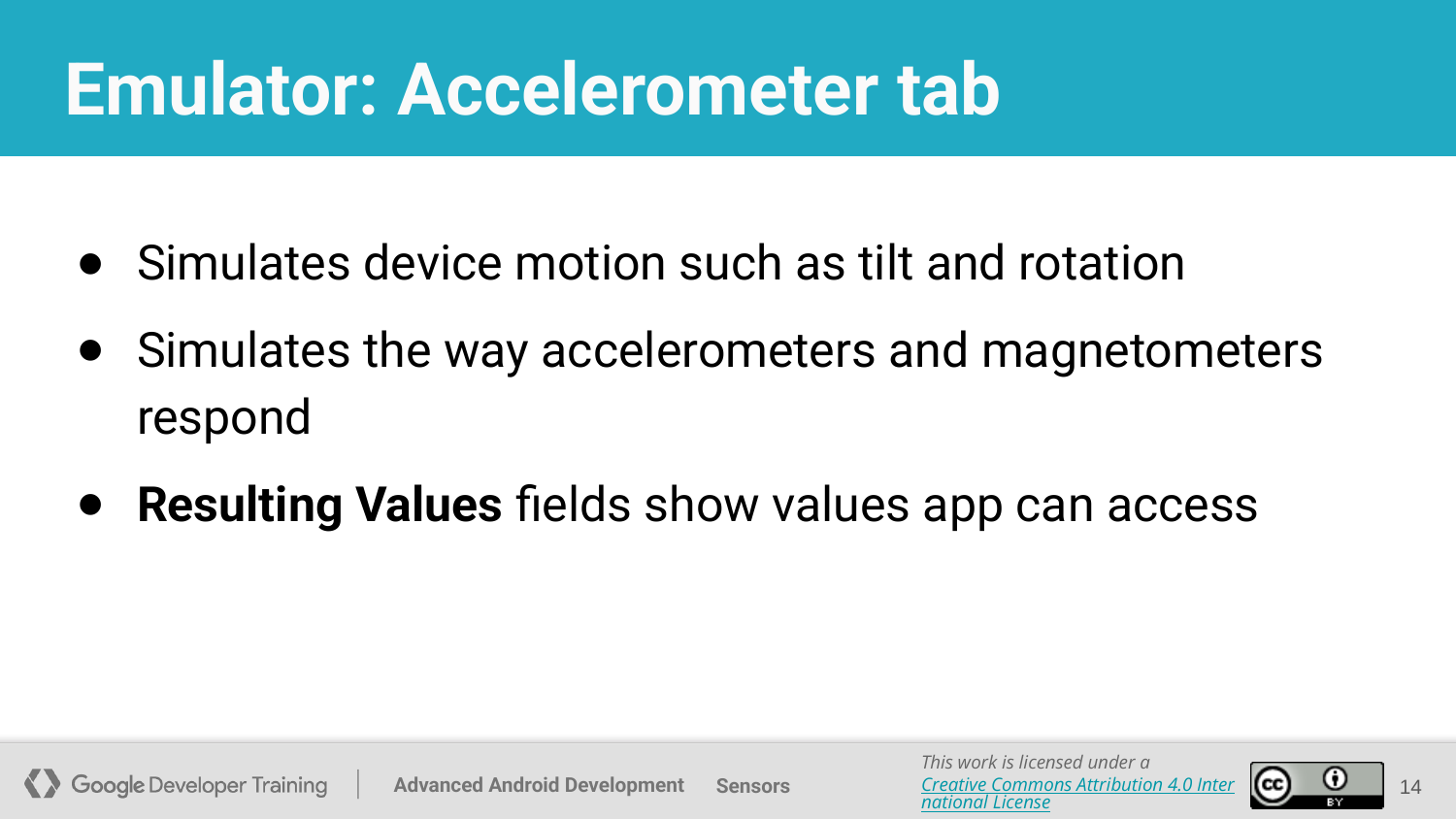

# Emulator: Accelerometer tab
Simulates device motion such as tilt and rotation
Simulates the way accelerometers and magnetometers respond
Resulting Values fields show values app can access
14